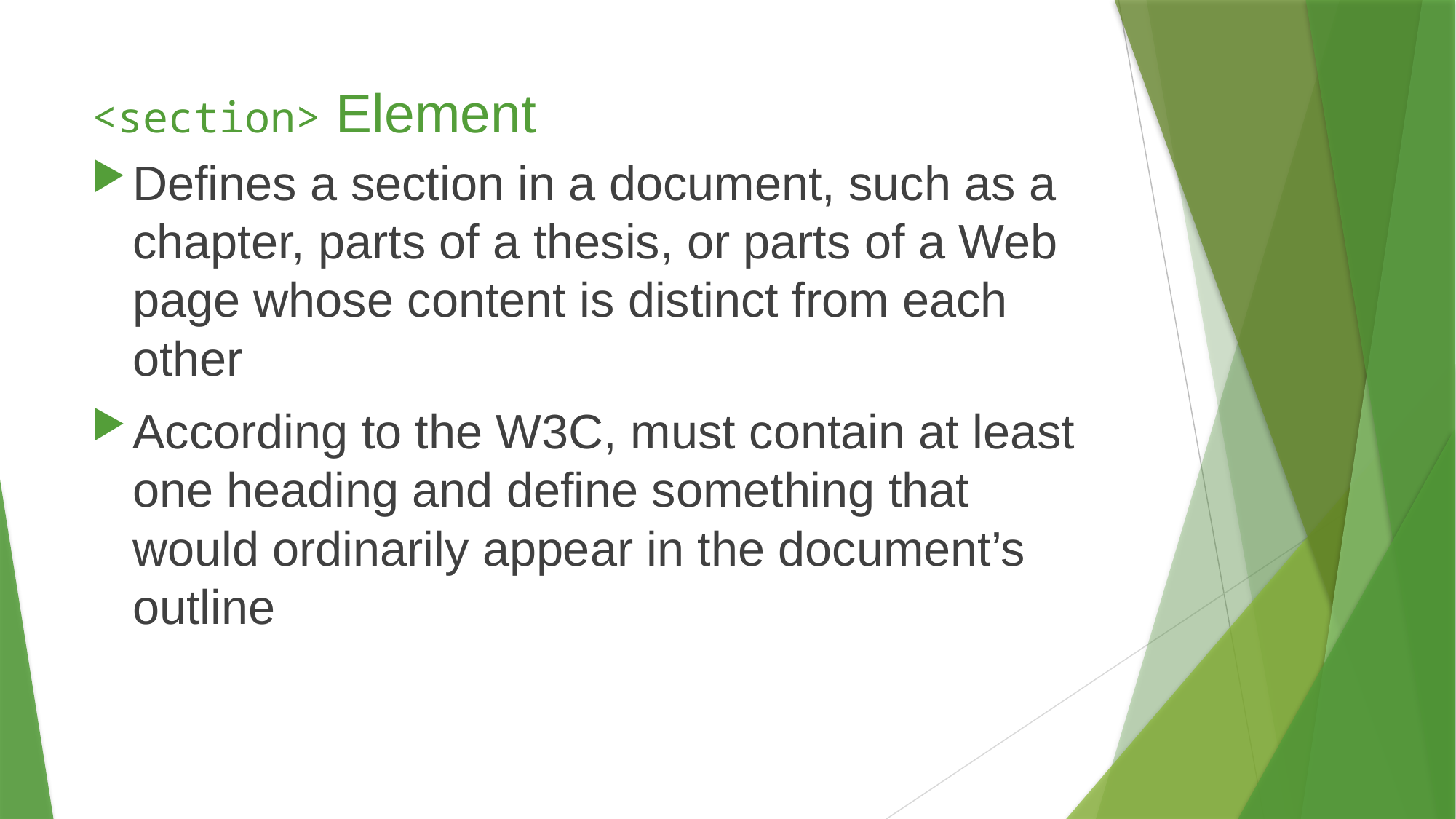

# <section> Element
Defines a section in a document, such as a chapter, parts of a thesis, or parts of a Web page whose content is distinct from each other
According to the W3C, must contain at least one heading and define something that would ordinarily appear in the document’s outline